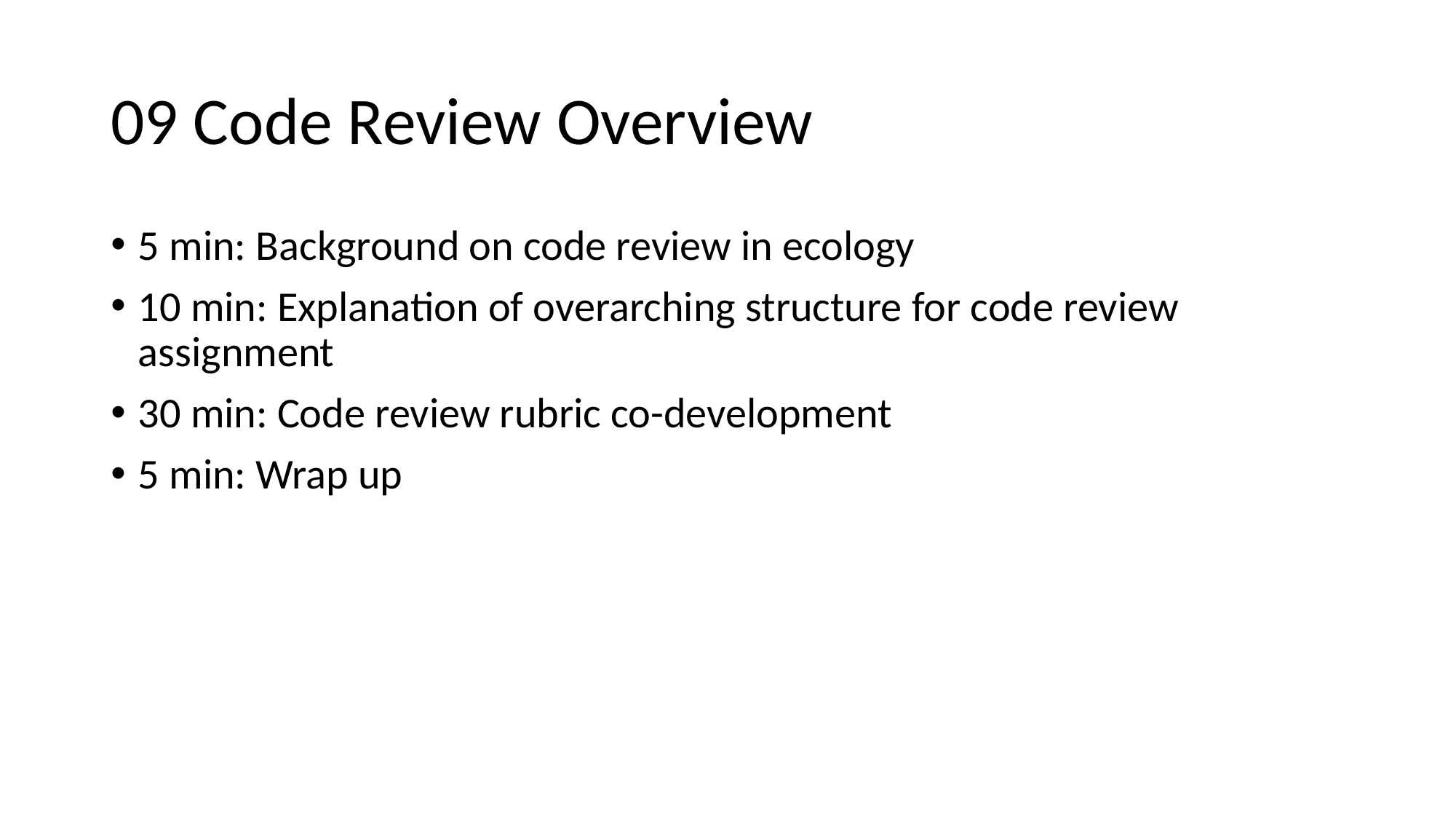

# 09 Code Review Overview
5 min: Background on code review in ecology
10 min: Explanation of overarching structure for code review assignment
30 min: Code review rubric co-development
5 min: Wrap up